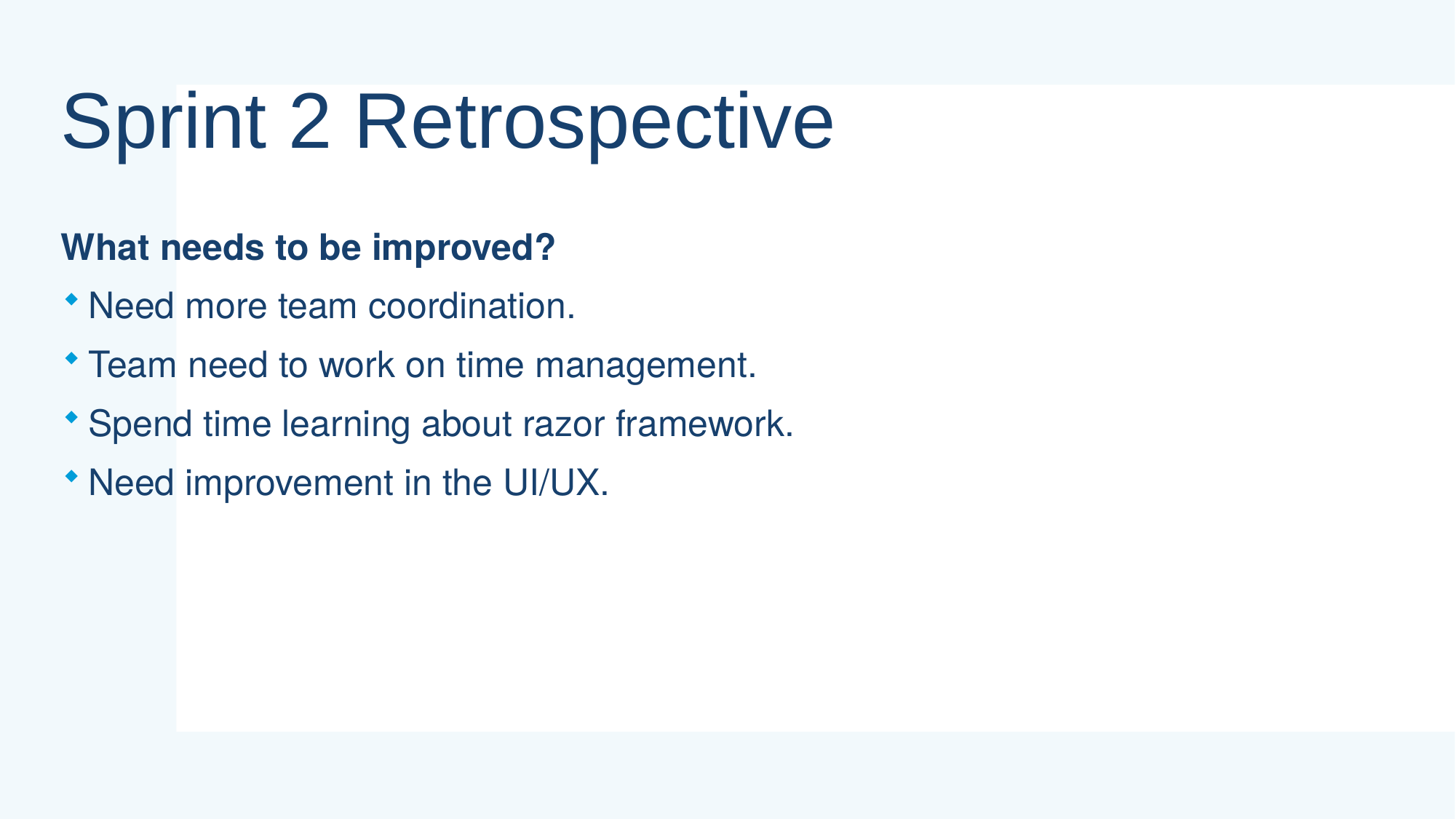

# Sprint 2 Retrospective
What needs to be improved?
Need more team coordination.
Team need to work on time management.
Spend time learning about razor framework.
Need improvement in the UI/UX.